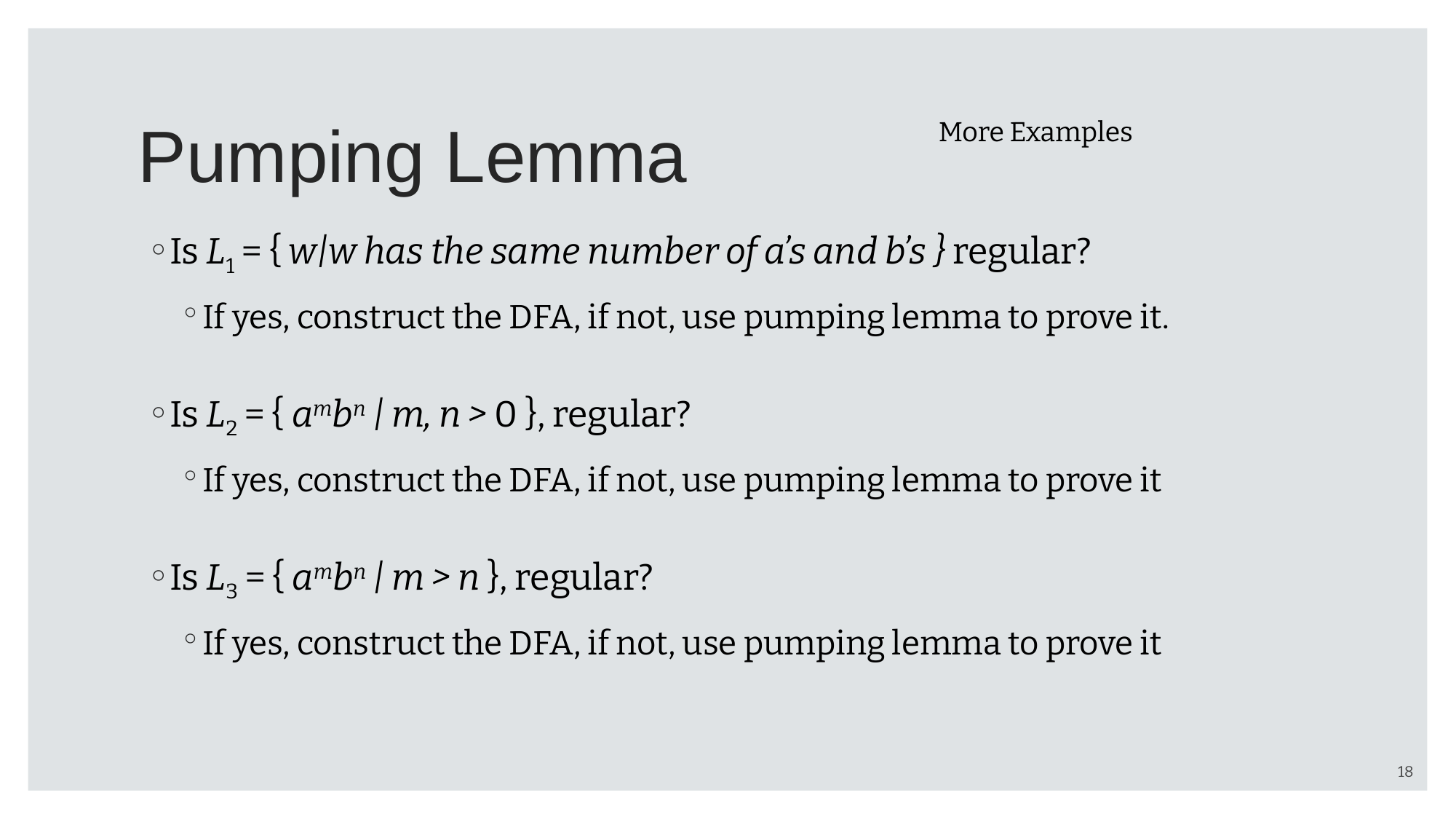

# Pumping Lemma
More Examples
Is L1 = { w|w has the same number of a’s and b’s } regular?
If yes, construct the DFA, if not, use pumping lemma to prove it.

Is L2 = { ambn | m, n > 0 }, regular?
If yes, construct the DFA, if not, use pumping lemma to prove it

Is L3 = { ambn | m > n }, regular?
If yes, construct the DFA, if not, use pumping lemma to prove it
18